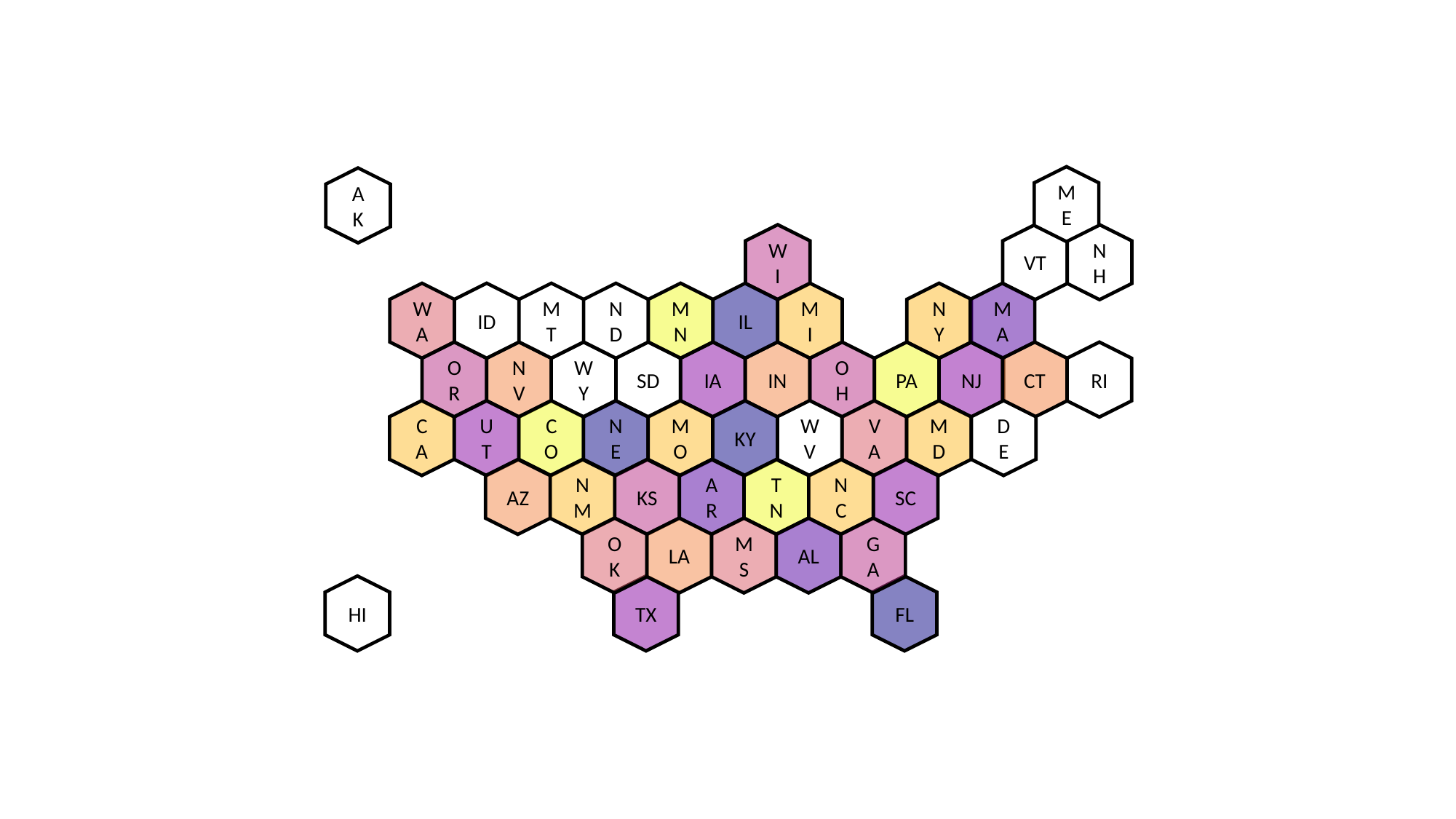

ME
AK
WI
VT
NH
ID
ND
IL
MA
WA
MT
MN
MI
NY
NV
SD
IN
PA
CT
OR
WY
IA
OH
NJ
RI
UT
NE
KY
VA
DE
CA
CO
MO
WV
MD
AZ
KS
TN
SC
NM
AR
NC
OK
MS
GA
LA
AL
HI
TX
FL